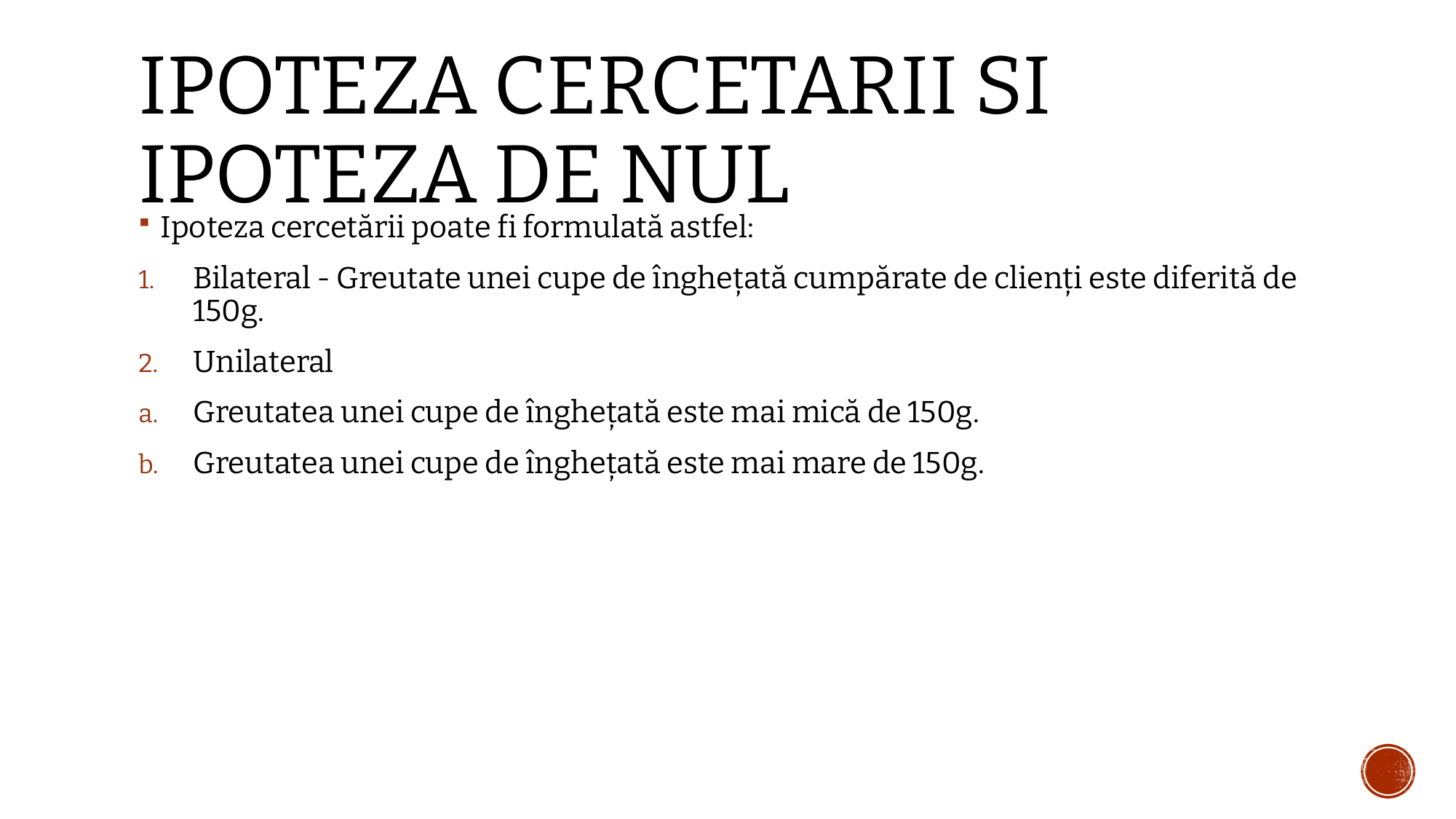

# Ipoteza cercetarii si ipoteza de nul
Ipoteza cercetării poate fi formulată astfel:
Bilateral - Greutate unei cupe de înghețată cumpărate de clienți este diferită de 150g.
Unilateral
Greutatea unei cupe de înghețată este mai mică de 150g.
Greutatea unei cupe de înghețată este mai mare de 150g.